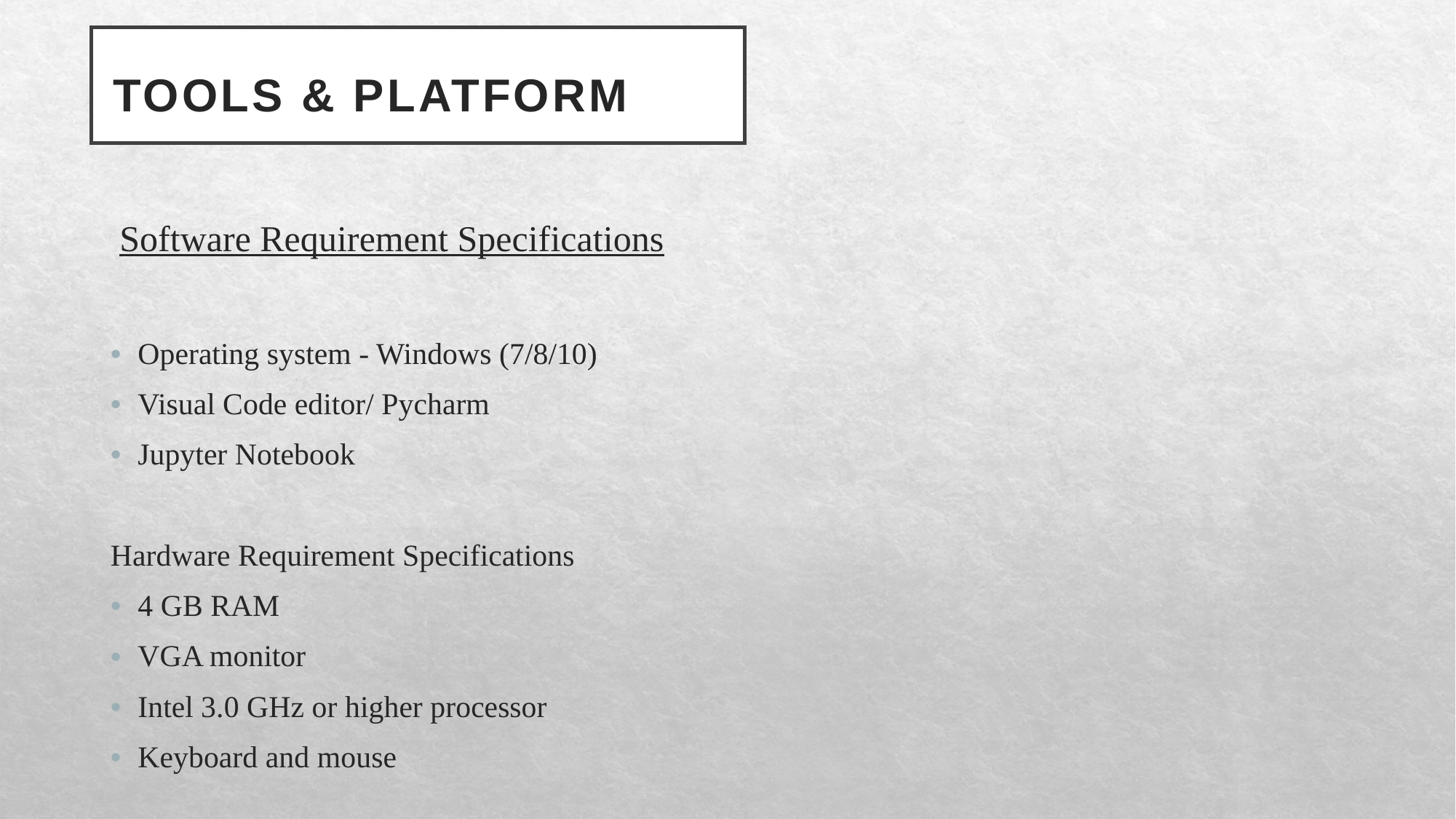

# TOOLS & PLATFORM
 Software Requirement Specifications

Operating system - Windows (7/8/10)
Visual Code editor/ Pycharm
Jupyter Notebook

Hardware Requirement Specifications
4 GB RAM
VGA monitor
Intel 3.0 GHz or higher processor
Keyboard and mouse